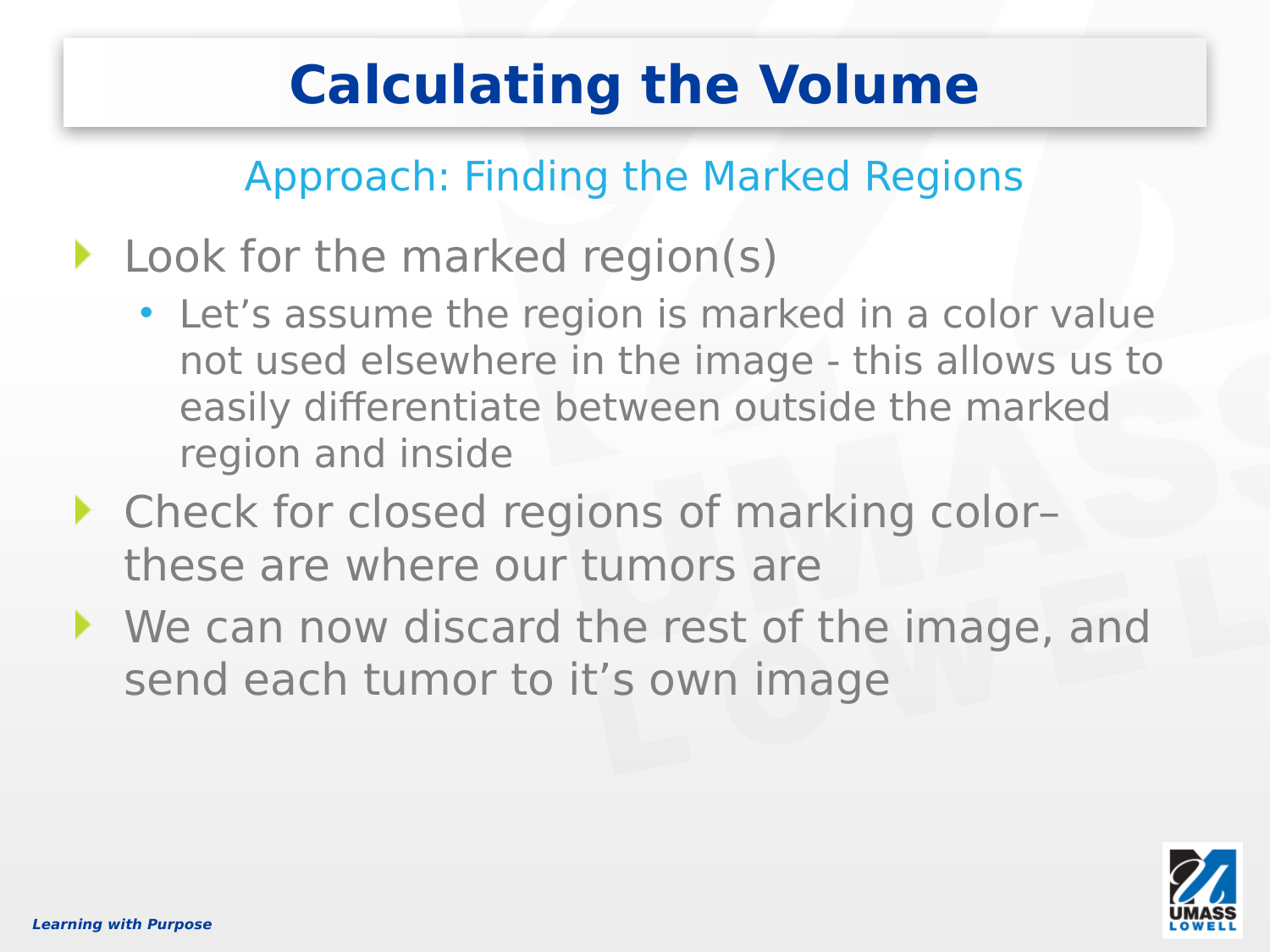

# Calculating the Volume
Approach: Finding the Marked Regions
Look for the marked region(s)
Let’s assume the region is marked in a color value not used elsewhere in the image - this allows us to easily differentiate between outside the marked region and inside
Check for closed regions of marking color– these are where our tumors are
We can now discard the rest of the image, and send each tumor to it’s own image